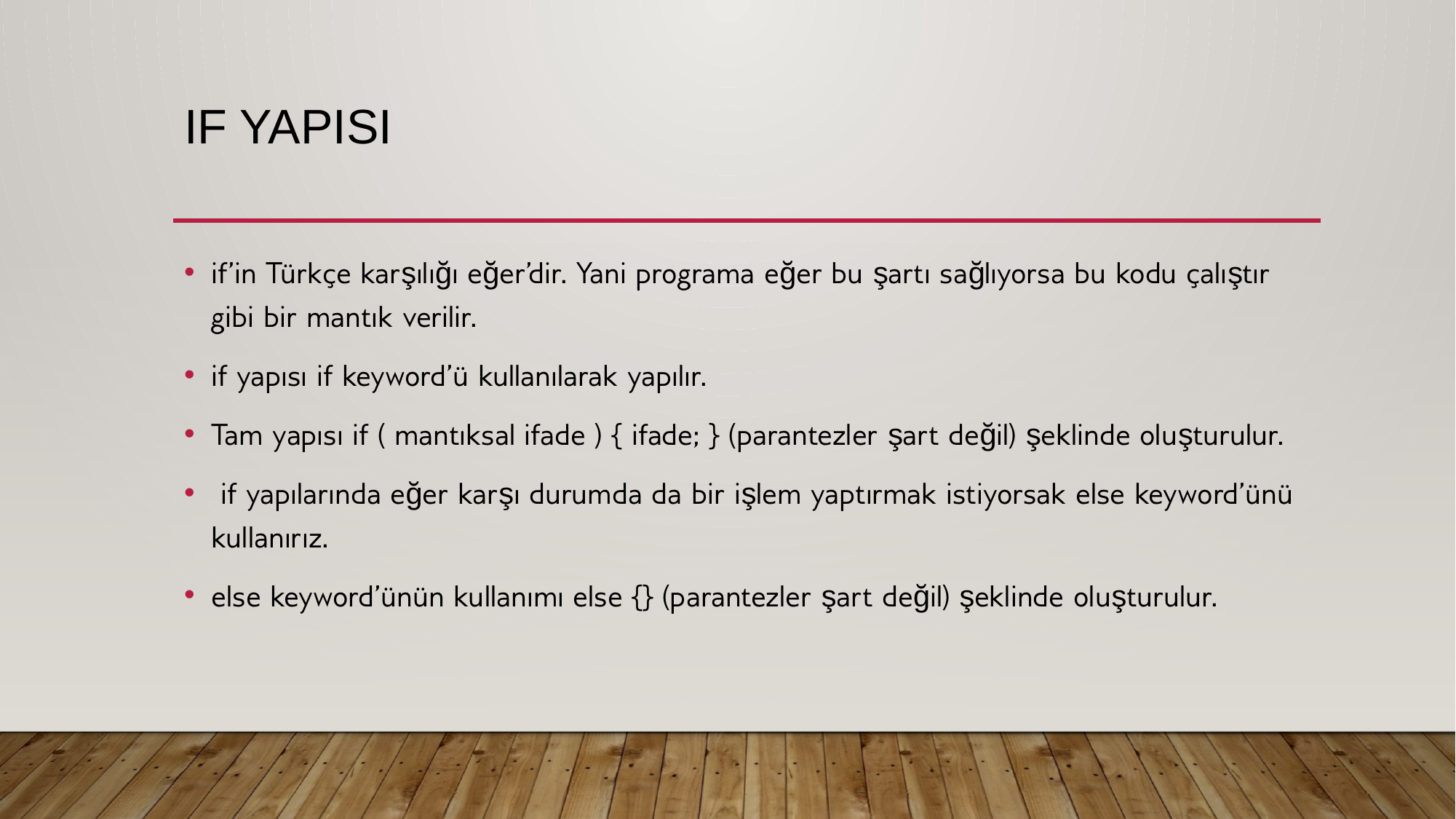

52
# If yapısı
if’in Türkçe karşılığı eğer’dir. Yani programa eğer bu şartı sağlıyorsa bu kodu çalıştır gibi bir mantık verilir.
if yapısı if keyword’ü kullanılarak yapılır.
Tam yapısı if ( mantıksal ifade ) { ifade; } (parantezler şart değil) şeklinde oluşturulur.
 if yapılarında eğer karşı durumda da bir işlem yaptırmak istiyorsak else keyword’ünü kullanırız.
else keyword’ünün kullanımı else {} (parantezler şart değil) şeklinde oluşturulur.